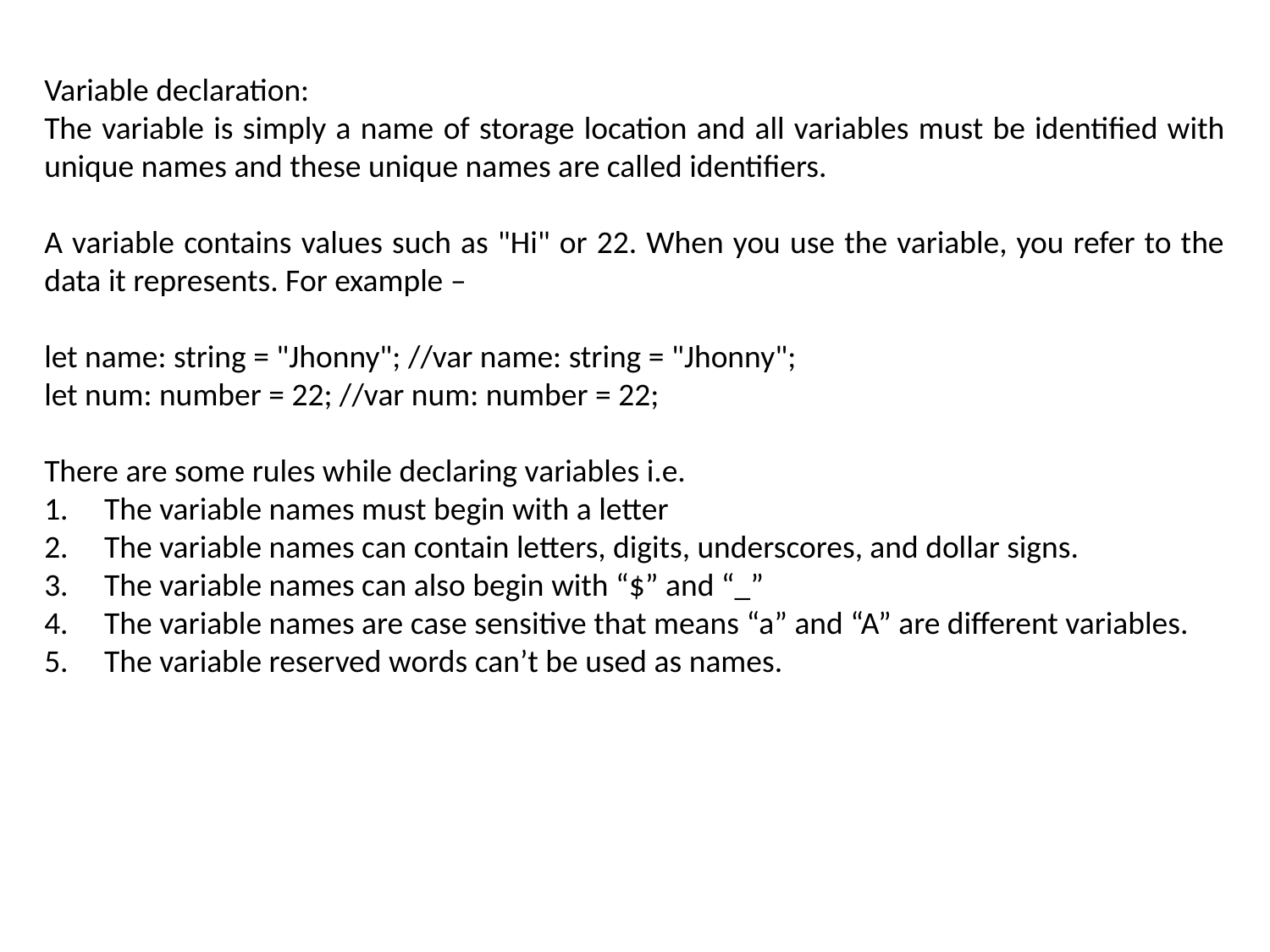

Variable declaration:
The variable is simply a name of storage location and all variables must be identified with unique names and these unique names are called identifiers.

A variable contains values such as "Hi" or 22. When you use the variable, you refer to the data it represents. For example –

let name: string = "Jhonny"; //var name: string = "Jhonny";
let num: number = 22; //var num: number = 22;

There are some rules while declaring variables i.e.
1.     The variable names must begin with a letter
2.     The variable names can contain letters, digits, underscores, and dollar signs.
3.     The variable names can also begin with “$” and “_”
4.     The variable names are case sensitive that means “a” and “A” are different variables.
5.     The variable reserved words can’t be used as names.